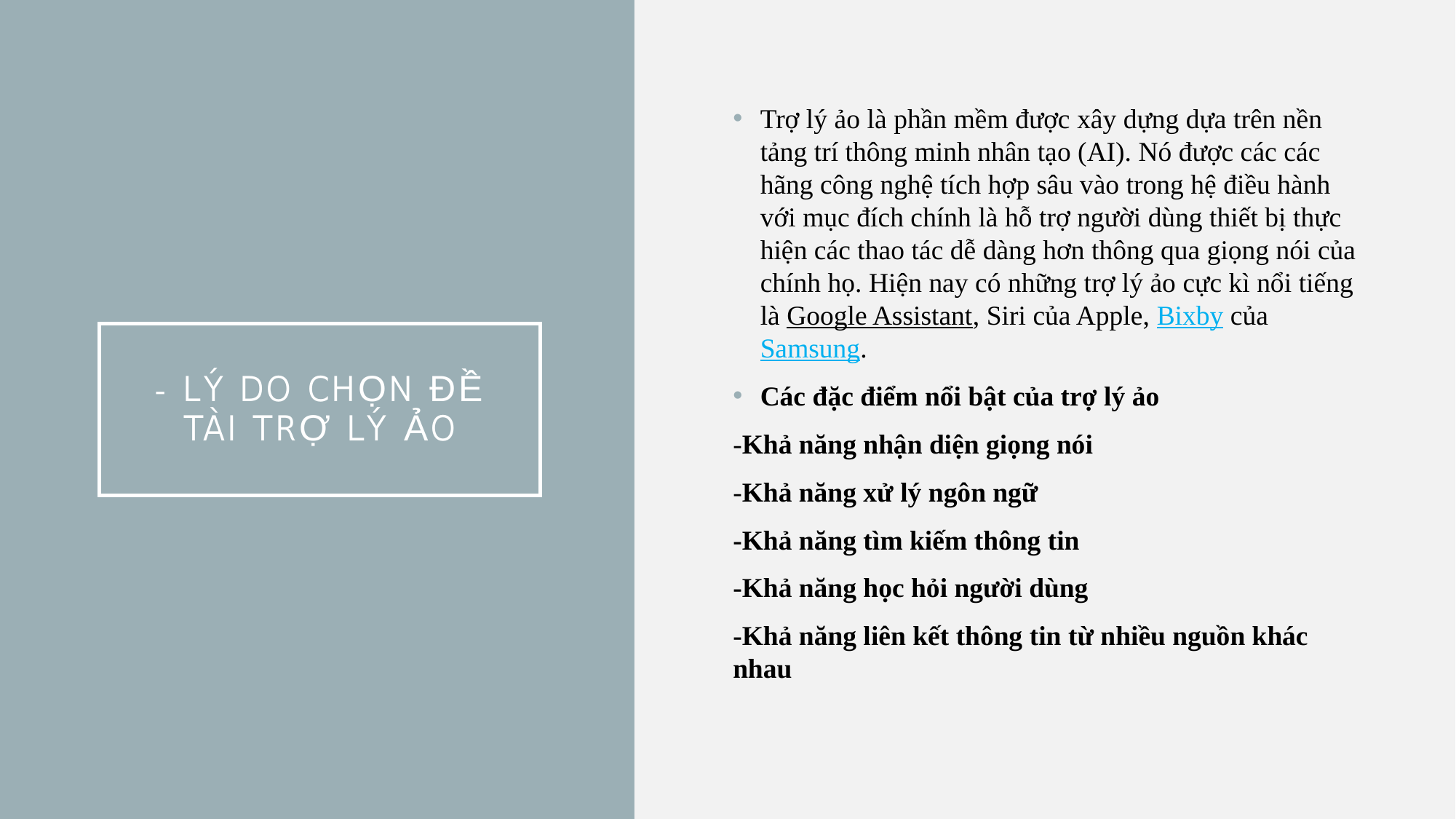

Trợ lý ảo là phần mềm được xây dựng dựa trên nền tảng trí thông minh nhân tạo (AI). Nó được các các hãng công nghệ tích hợp sâu vào trong hệ điều hành với mục đích chính là hỗ trợ người dùng thiết bị thực hiện các thao tác dễ dàng hơn thông qua giọng nói của chính họ. Hiện nay có những trợ lý ảo cực kì nổi tiếng là Google Assistant, Siri của Apple, Bixby của Samsung.
Các đặc điểm nổi bật của trợ lý ảo
-Khả năng nhận diện giọng nói
-Khả năng xử lý ngôn ngữ
-Khả năng tìm kiếm thông tin
-Khả năng học hỏi người dùng
-Khả năng liên kết thông tin từ nhiều nguồn khác nhau

# - LÝ DO CHỌN ĐỀ TÀI TRỢ LÝ ẢO